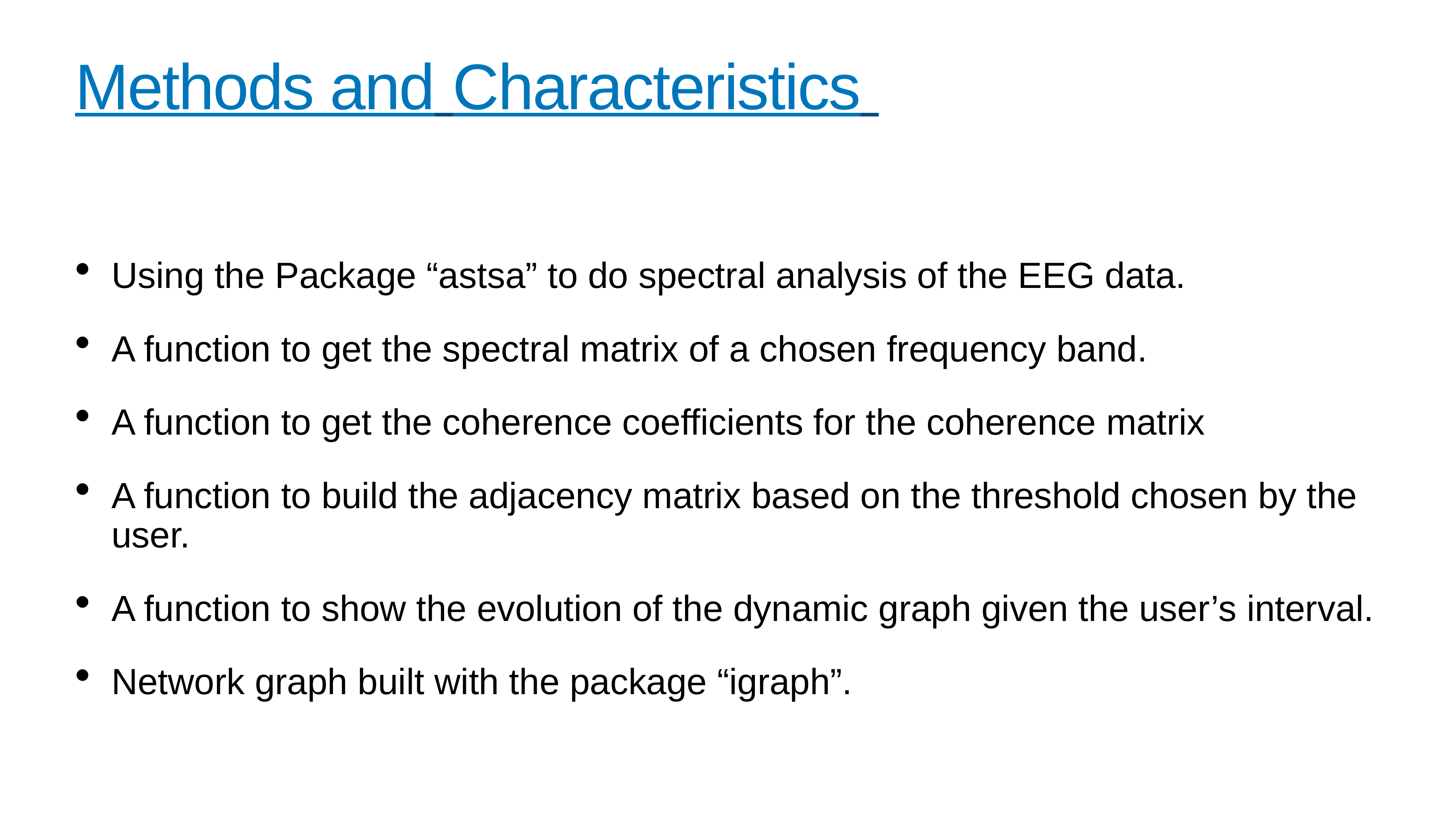

# Methods and Characteristics
Using the Package “astsa” to do spectral analysis of the EEG data.
A function to get the spectral matrix of a chosen frequency band.
A function to get the coherence coefficients for the coherence matrix
A function to build the adjacency matrix based on the threshold chosen by the user.
A function to show the evolution of the dynamic graph given the user’s interval.
Network graph built with the package “igraph”.